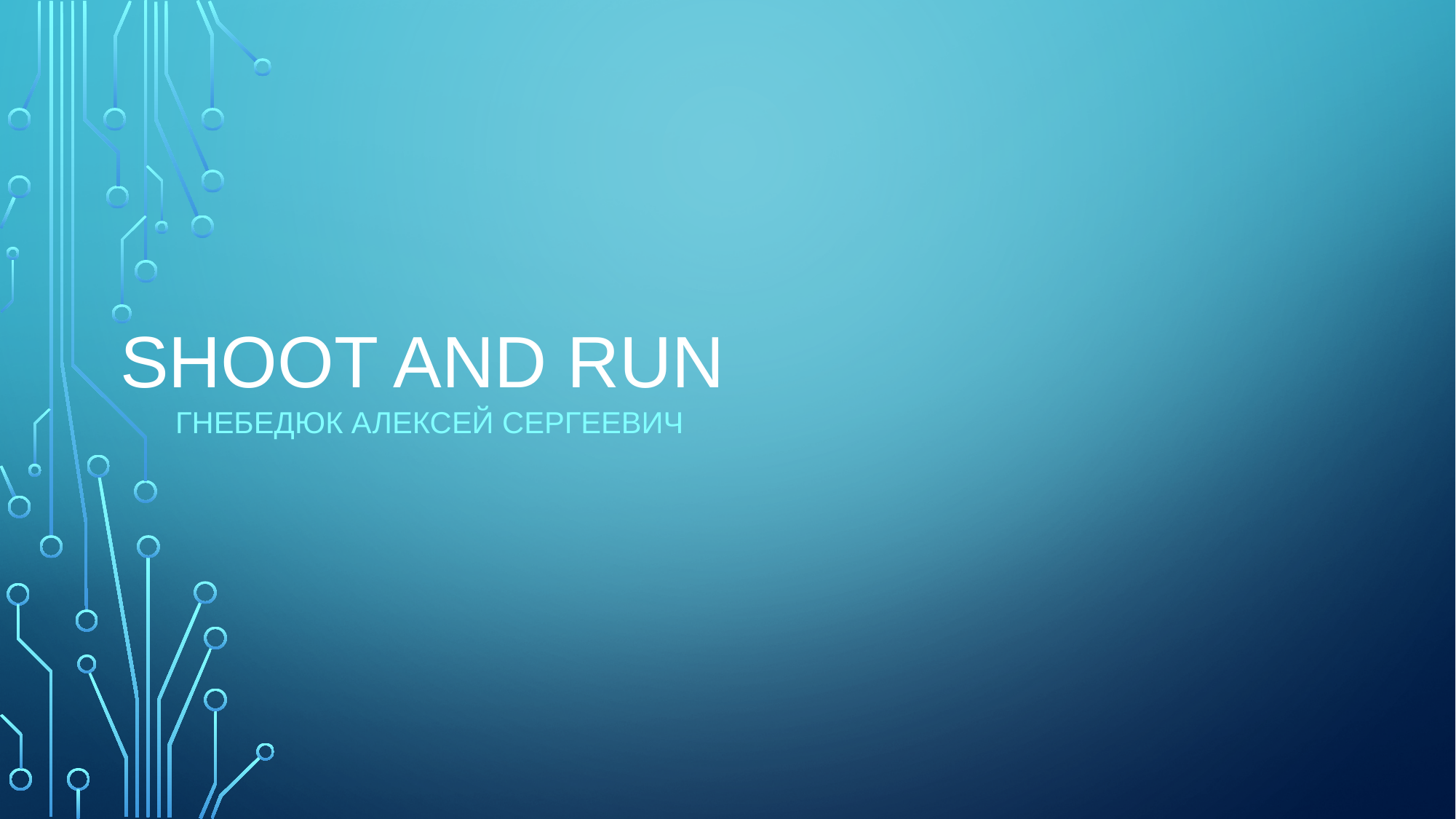

# Shoot and run
Гнебедюк алексей сергеевич